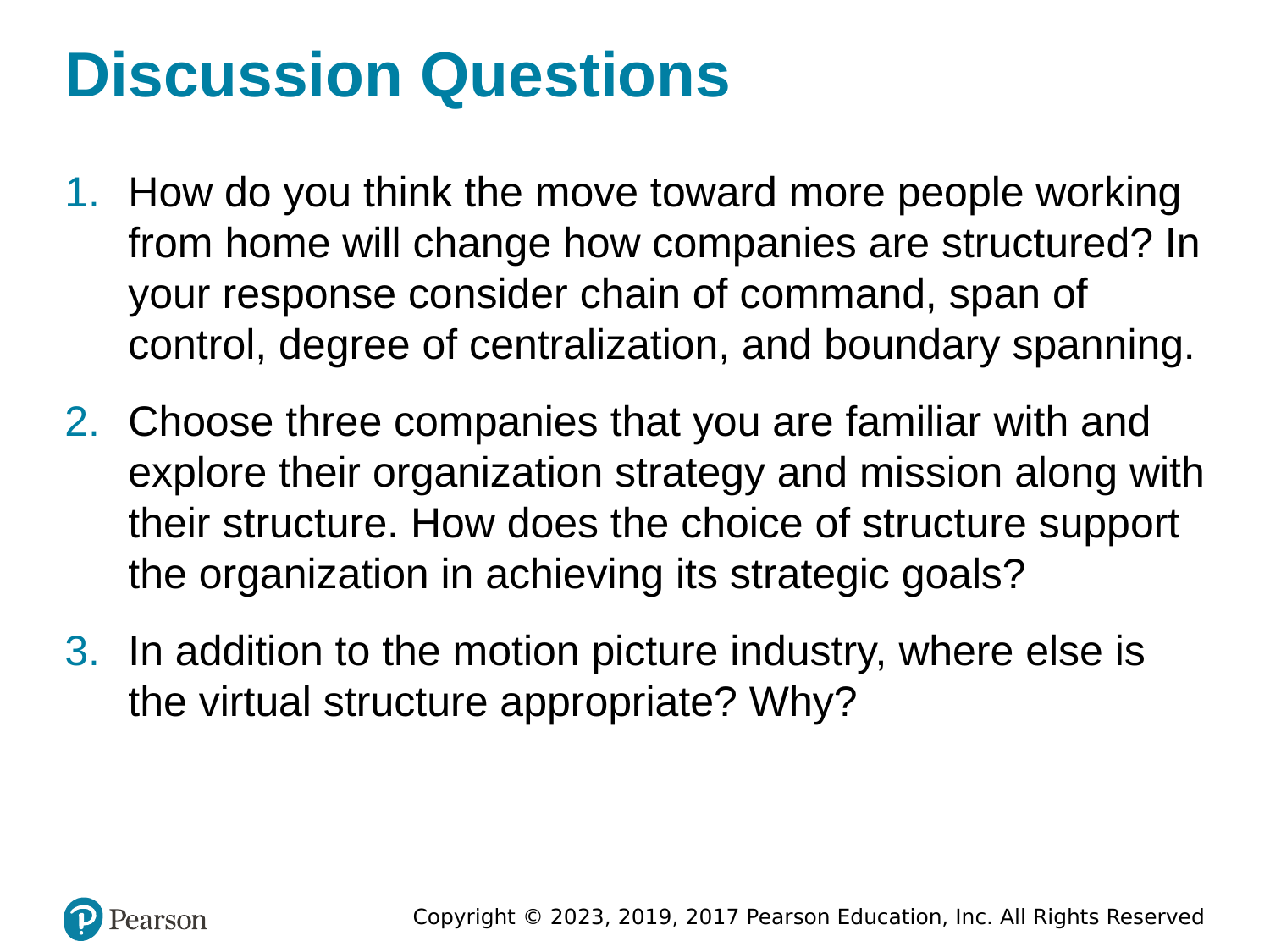

# Discussion Questions
How do you think the move toward more people working from home will change how companies are structured? In your response consider chain of command, span of control, degree of centralization, and boundary spanning.
Choose three companies that you are familiar with and explore their organization strategy and mission along with their structure. How does the choice of structure support the organization in achieving its strategic goals?
In addition to the motion picture industry, where else is the virtual structure appropriate? Why?